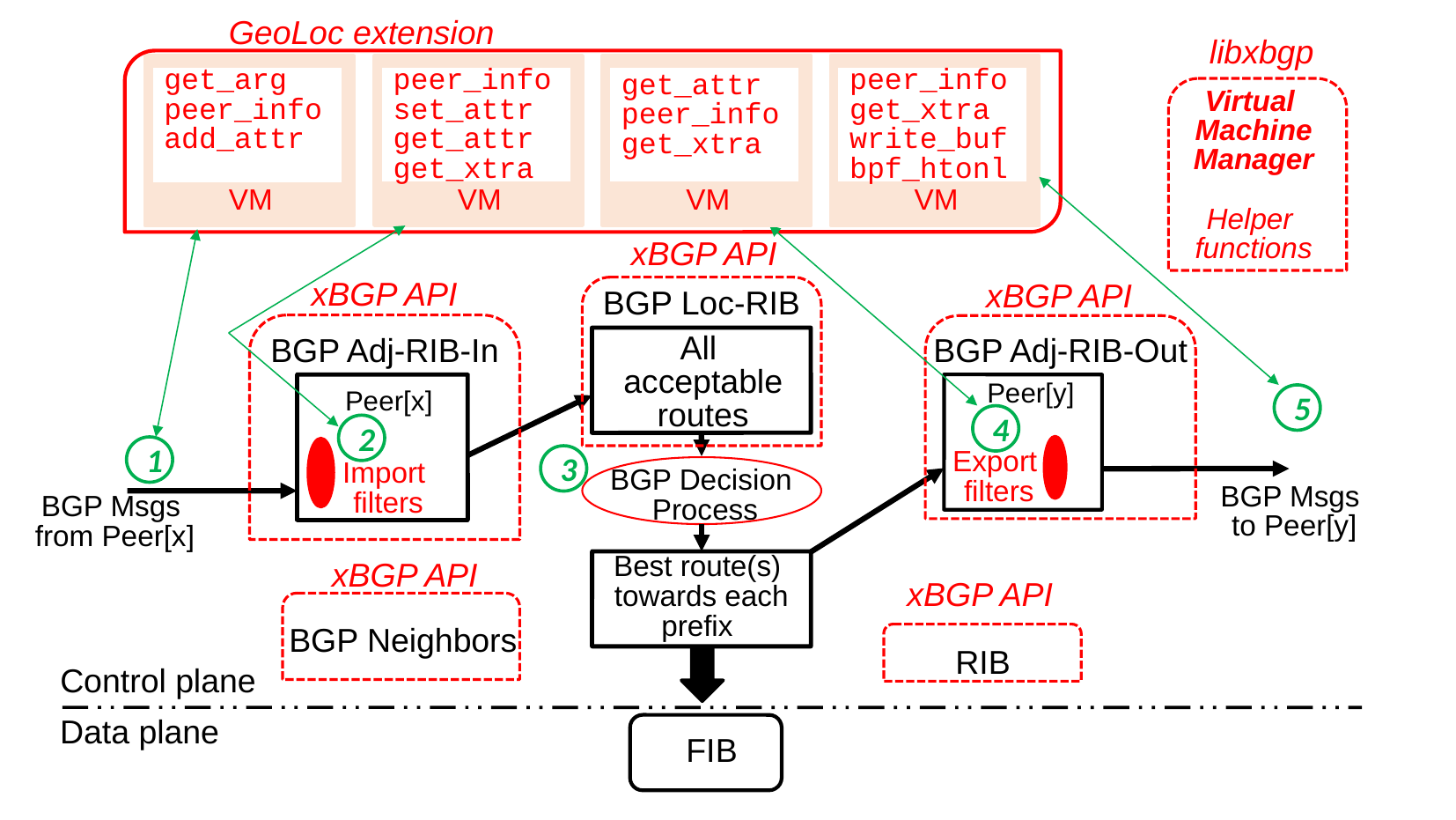

GeoLoc extension
libxbgp

peer_info
set_attr
get_attr
get_xtra

get_attr
peer_info
get_xtra

peer_info
get_xtra
write_buf
bpf_htonl
get_arg
peer_info
add_attr

Virtual
Machine
Manager

Helper
functions

VM
VM
VM
VM

xBGP API

xBGP API
BGP Loc-RIB
xBGP API

BGP Adj-RIB-In
BGP Adj-RIB-Out
All
acceptable
routes

  Peer[y]
5
  Peer[x]

4
2

1

3
Export
filters

BGP Decision
Process
Import
filters

BGP Msgs
to Peer[y]

BGP Msgs
from Peer[x]

Best route(s)
towards each
prefix
xBGP API
xBGP API

BGP Neighbors

RIB
Control plane

Data plane
FIB